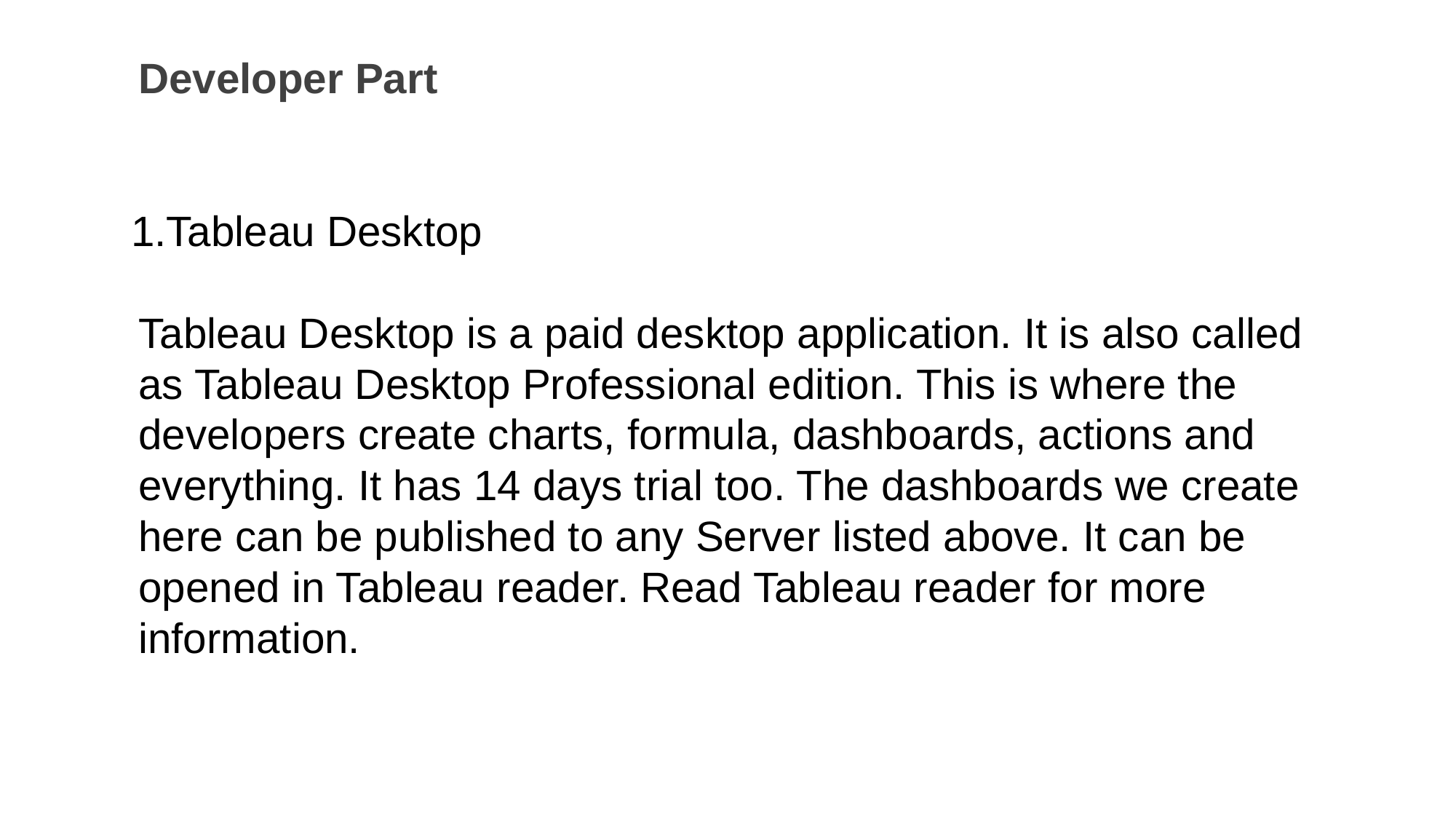

Developer Part

Tableau Desktop

Tableau Desktop is a paid desktop application. It is also called as Tableau Desktop Professional edition. This is where the developers create charts, formula, dashboards, actions and everything. It has 14 days trial too. The dashboards we create here can be published to any Server listed above. It can be opened in Tableau reader. Read Tableau reader for more information.